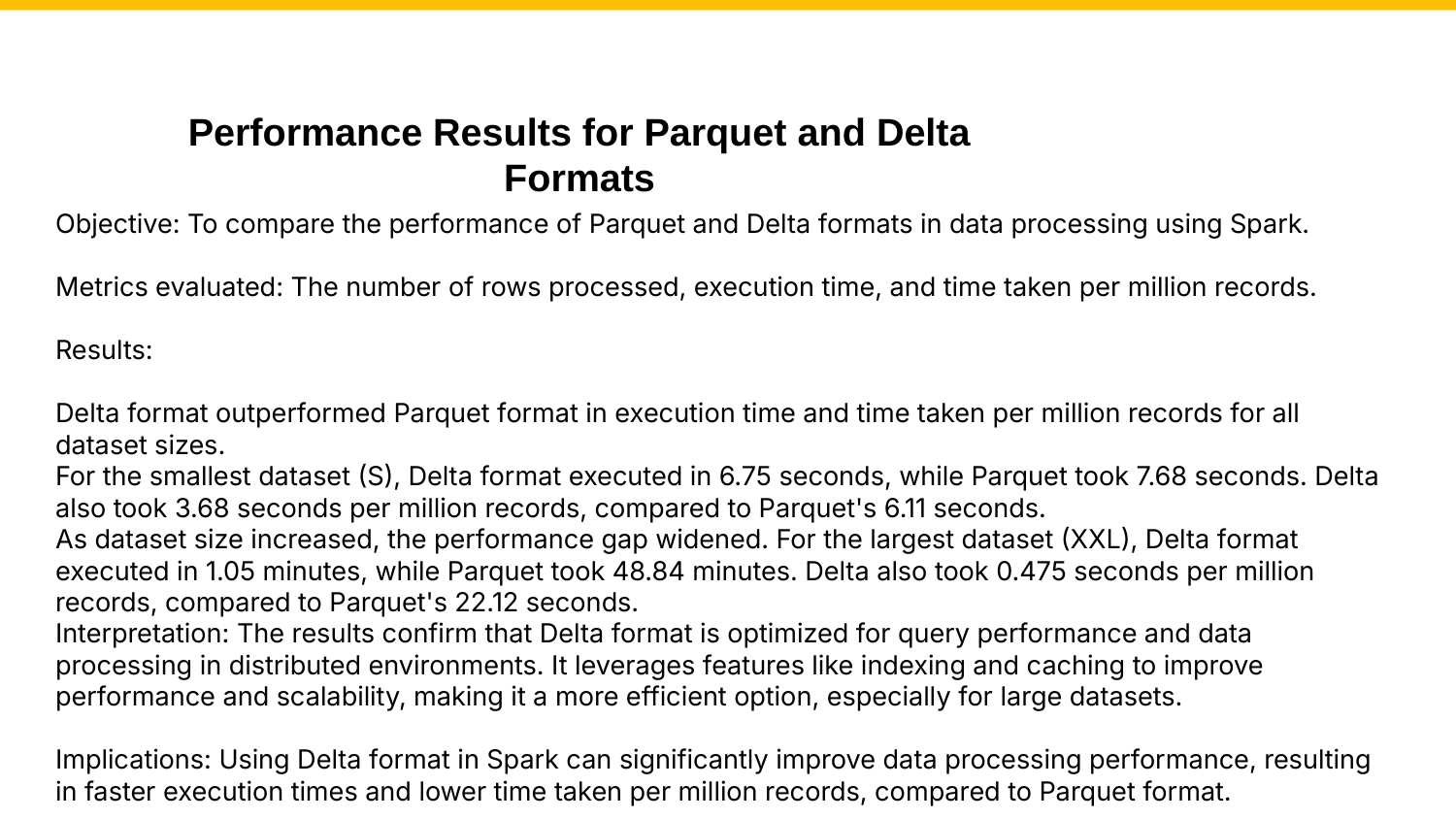

Performance Results for Parquet and Delta Formats
Objective: To compare the performance of Parquet and Delta formats in data processing using Spark.

Metrics evaluated: The number of rows processed, execution time, and time taken per million records.

Results:

Delta format outperformed Parquet format in execution time and time taken per million records for all dataset sizes.
For the smallest dataset (S), Delta format executed in 6.75 seconds, while Parquet took 7.68 seconds. Delta also took 3.68 seconds per million records, compared to Parquet's 6.11 seconds.
As dataset size increased, the performance gap widened. For the largest dataset (XXL), Delta format executed in 1.05 minutes, while Parquet took 48.84 minutes. Delta also took 0.475 seconds per million records, compared to Parquet's 22.12 seconds.
Interpretation: The results confirm that Delta format is optimized for query performance and data processing in distributed environments. It leverages features like indexing and caching to improve performance and scalability, making it a more efficient option, especially for large datasets.

Implications: Using Delta format in Spark can significantly improve data processing performance, resulting in faster execution times and lower time taken per million records, compared to Parquet format.